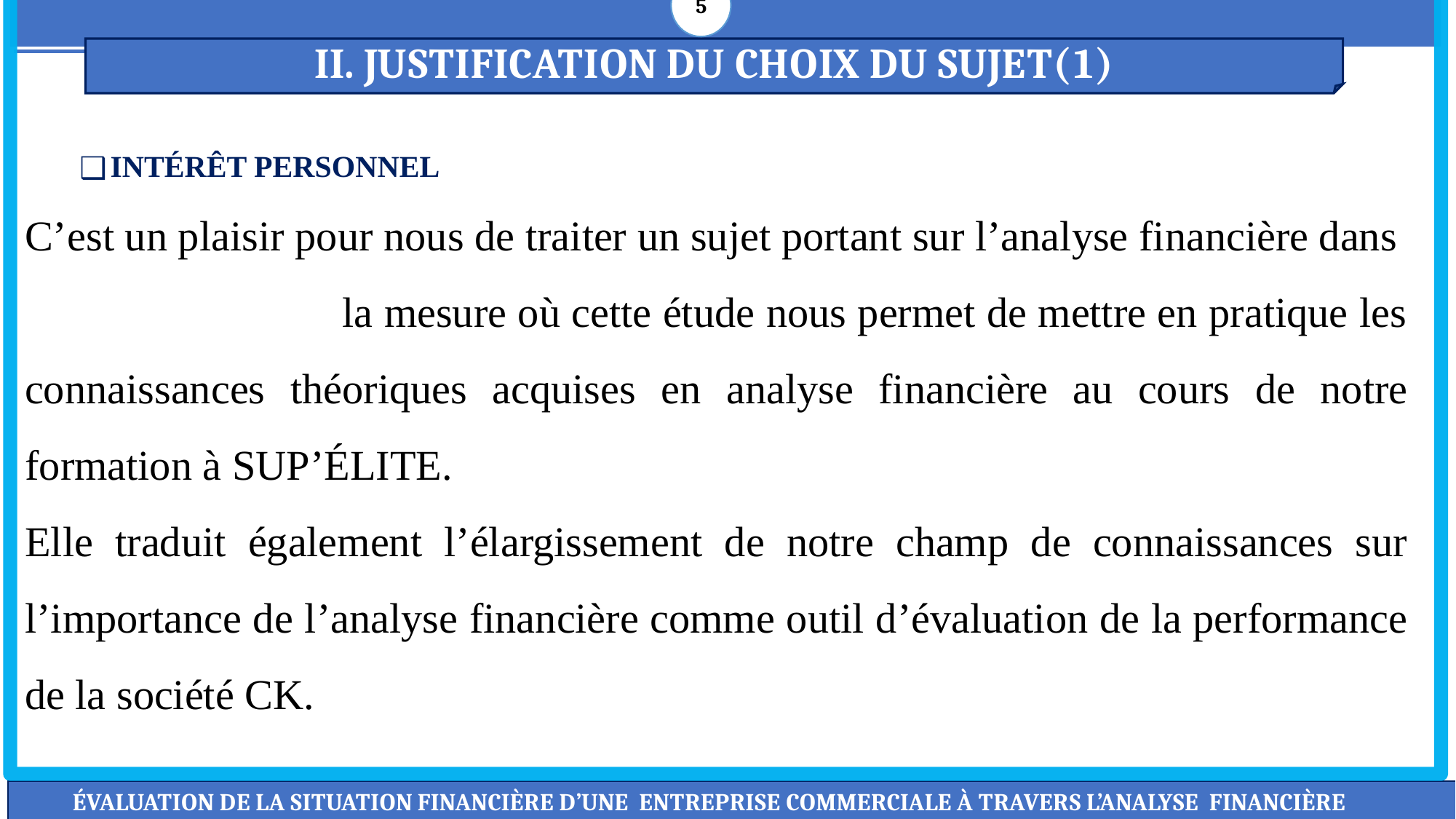

5
II. JUSTIFICATION DU CHOIX DU SUJET(1)
INTÉRÊT PERSONNEL
C’est un plaisir pour nous de traiter un sujet portant sur l’analyse financière dans                              la mesure où cette étude nous permet de mettre en pratique les connaissances théoriques acquises en analyse financière au cours de notre formation à SUP’ÉLITE.
Elle traduit également l’élargissement de notre champ de connaissances sur l’importance de l’analyse financière comme outil d’évaluation de la performance de la société CK.

ÉVALUATION DE LA SITUATION FINANCIÈRE D’UNE  ENTREPRISE COMMERCIALE À TRAVERS L’ANALYSE  FINANCIÈRE